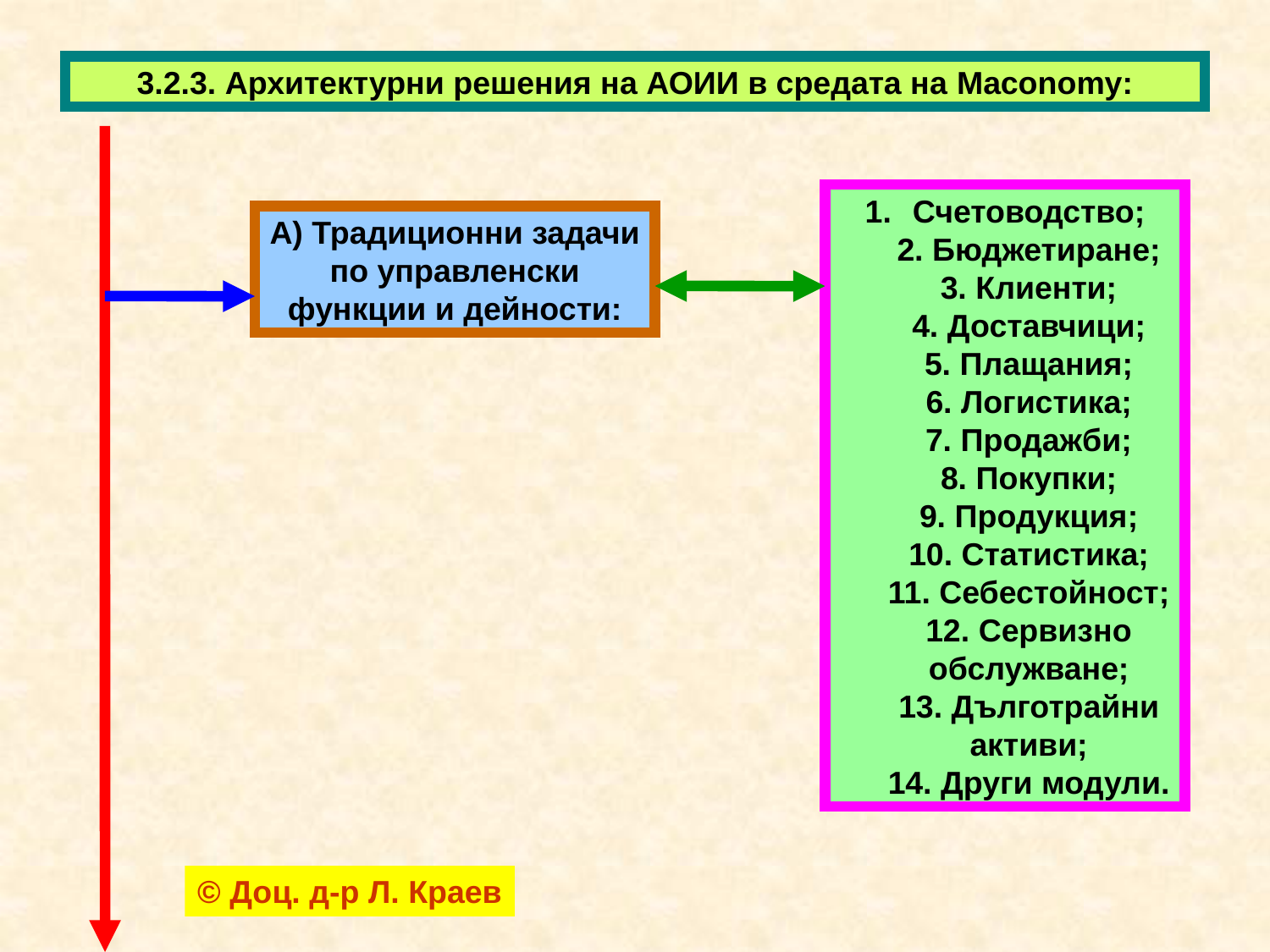

3.2.3. Архитектурни решения на АОИИ в средата на Maconomy:

Счетоводство;
2. Бюджетиране;
3. Клиенти;
4. Доставчици;
5. Плащания;
6. Логистика;
7. Продажби;
8. Покупки;
9. Продукция;
10. Статистика;
11. Себестойност;
12. Сервизно обслужване;
13. Дълготрайни активи;
14. Други модули.
А) Традиционни задачи
по управленски
функции и дейности:

© Доц. д-р Л. Краев